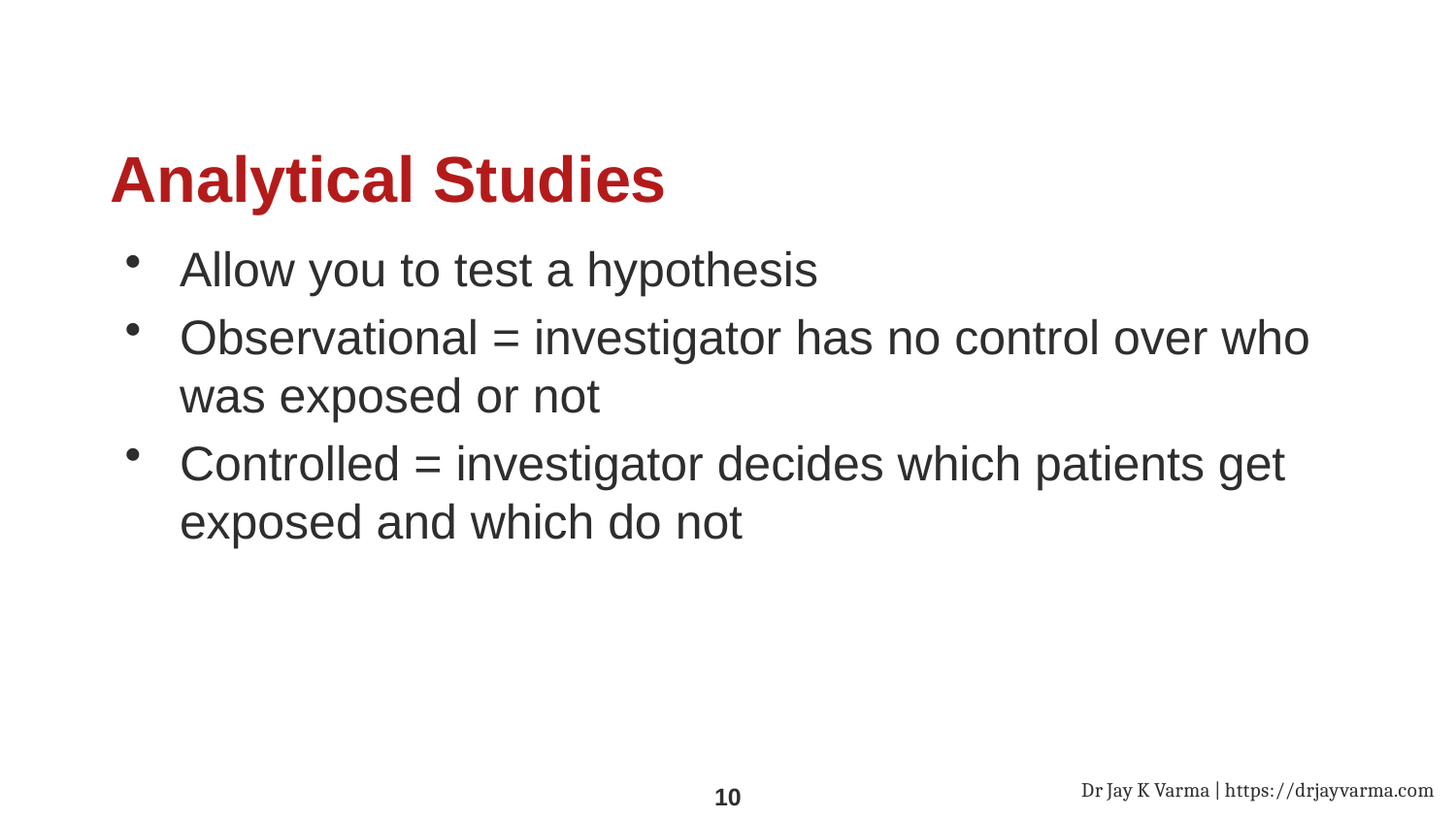

# Analytical Studies
Allow you to test a hypothesis
Observational = investigator has no control over who was exposed or not
Controlled = investigator decides which patients get exposed and which do not

Dr Jay K Varma | https://drjayvarma.com